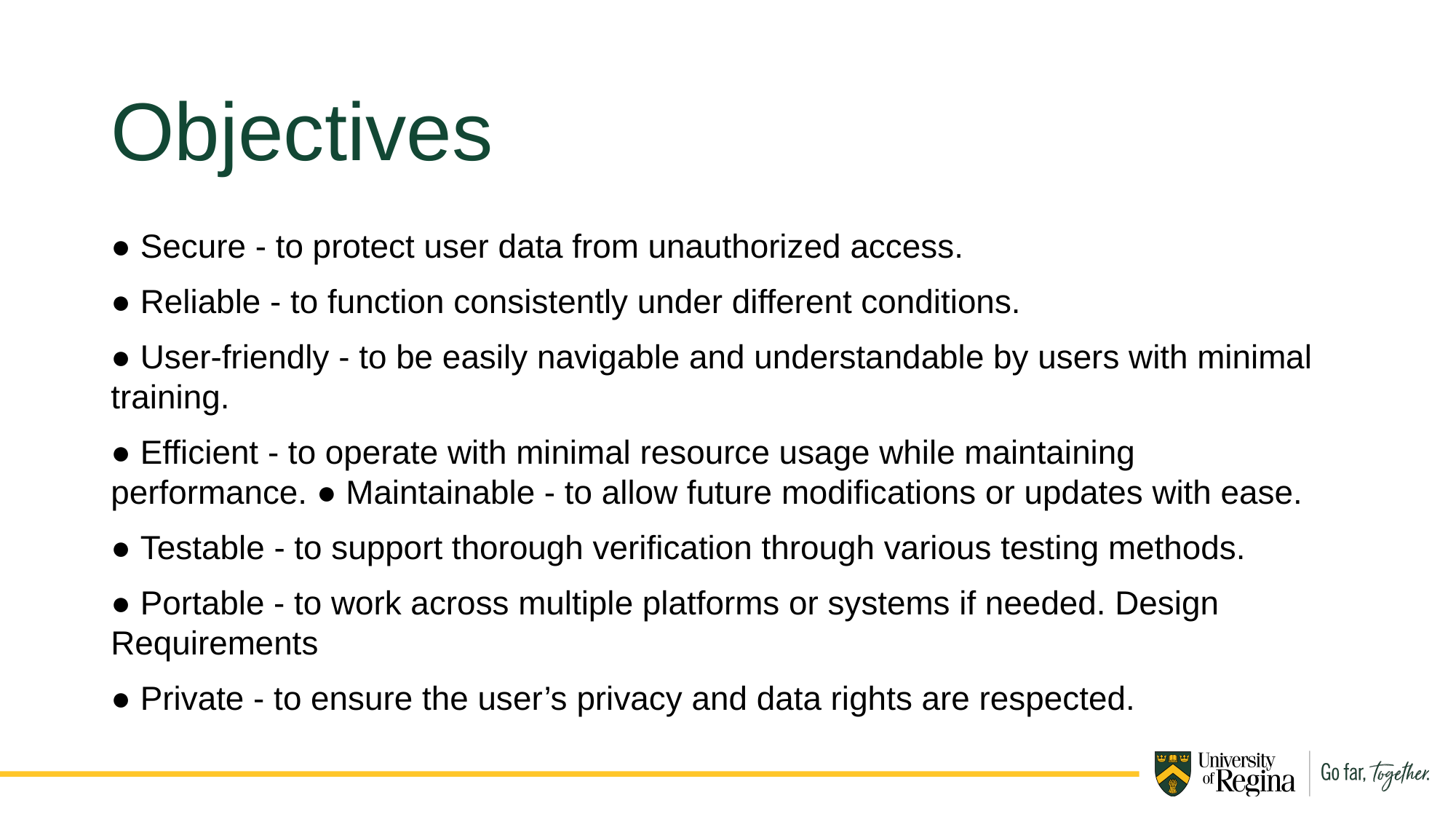

Objectives
● Secure - to protect user data from unauthorized access.
● Reliable - to function consistently under different conditions.
● User-friendly - to be easily navigable and understandable by users with minimal training.
● Efficient - to operate with minimal resource usage while maintaining performance. ● Maintainable - to allow future modifications or updates with ease.
● Testable - to support thorough verification through various testing methods.
● Portable - to work across multiple platforms or systems if needed. Design Requirements
● Private - to ensure the user’s privacy and data rights are respected.